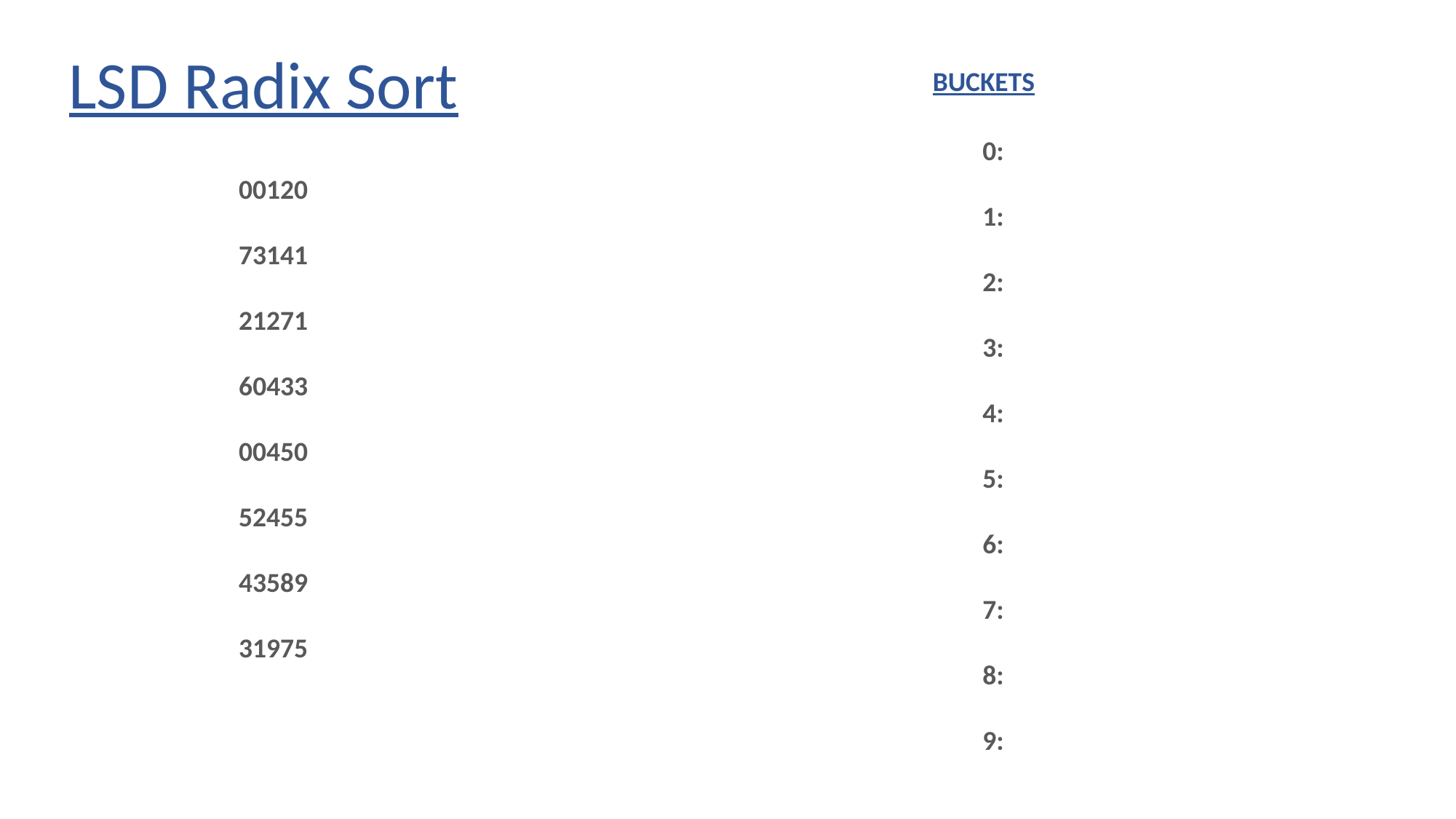

# LSD Radix Sort
		  					    BUCKETS
0:

1:

2:

3:

4:

5:

6:

7:

8:

9:

00120

73141

21271

60433

00450

52455

43589

31975